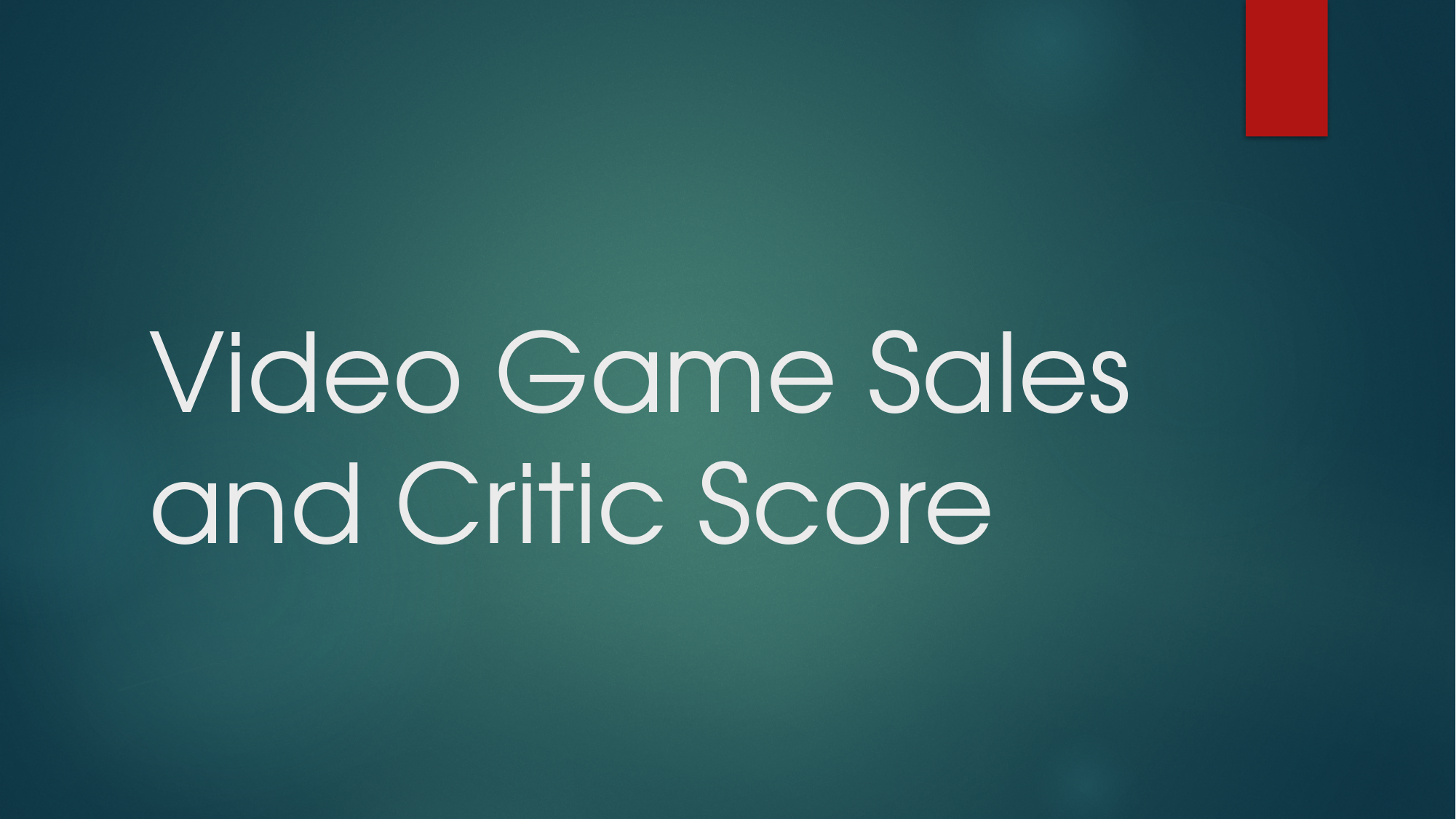

# Video Game Sales and Critic Score